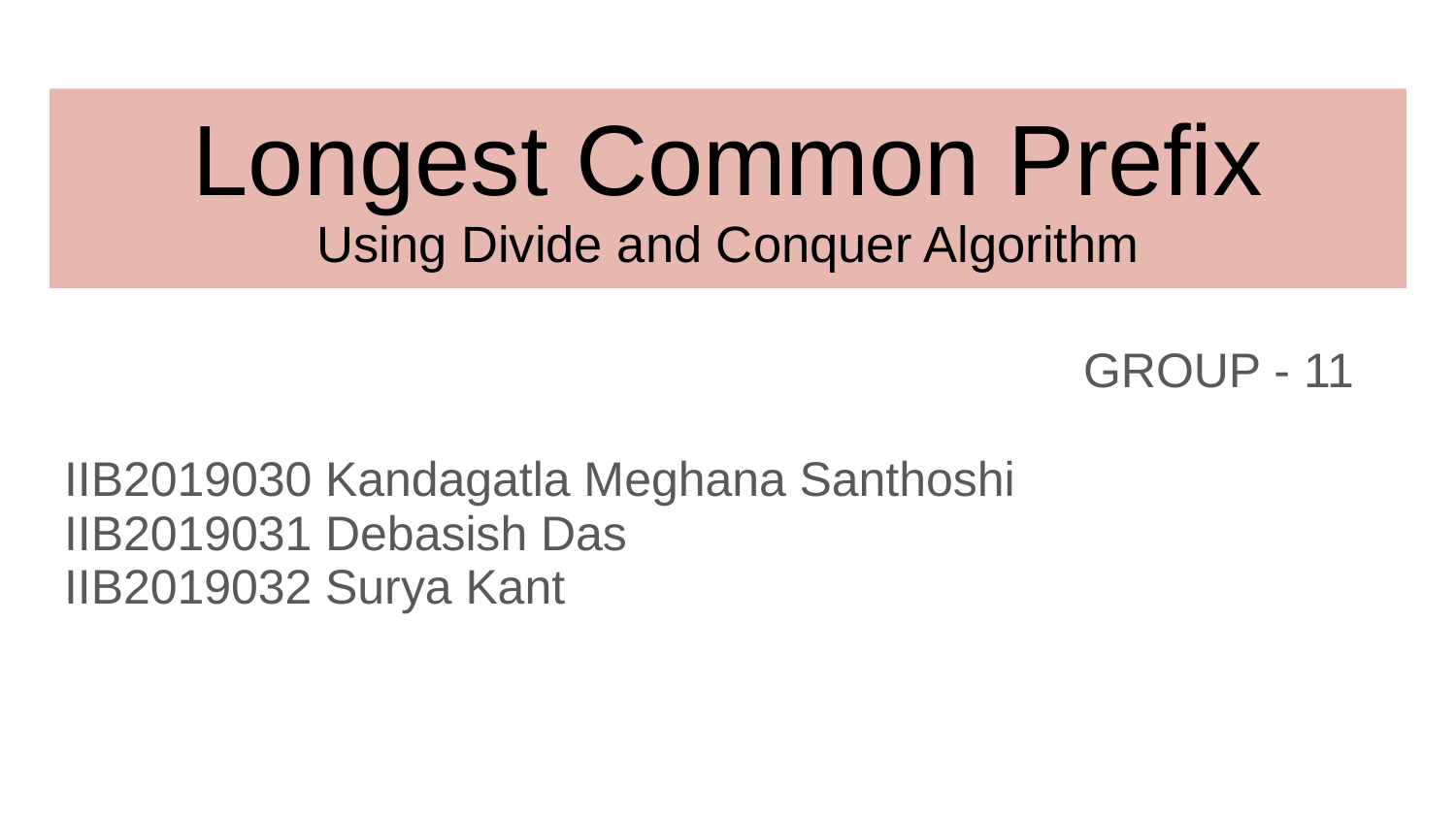

# Longest Common Prefix
Using Divide and Conquer Algorithm
							GROUP - 11

IIB2019030 Kandagatla Meghana Santhoshi
IIB2019031 Debasish Das
IIB2019032 Surya Kant